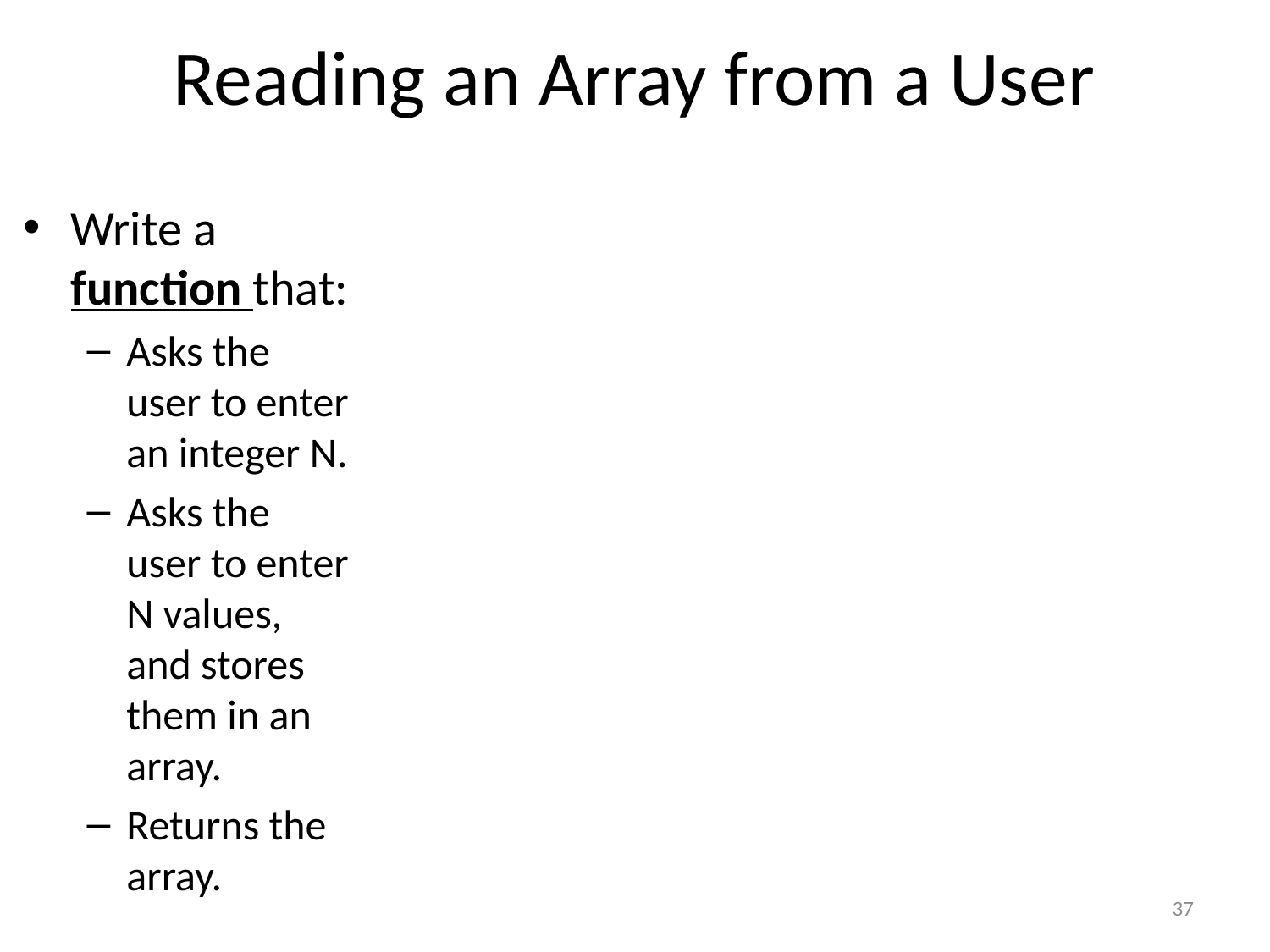

# Reading an Array from a User
Write a function that:
Asks the user to enter an integer N.
Asks the user to enter N values, and stores them in an array.
Returns the array.
37